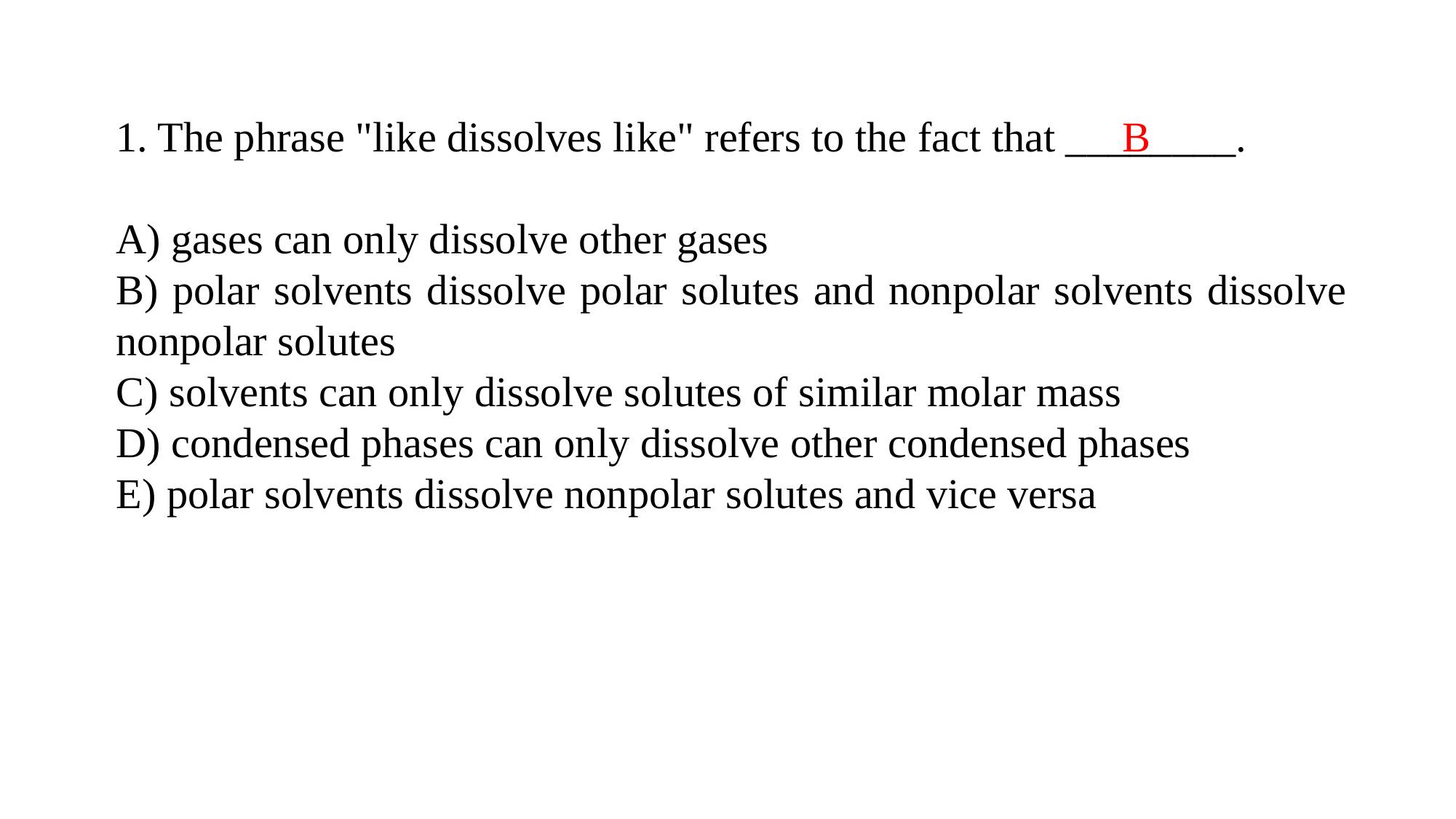

1. The phrase "like dissolves like" refers to the fact that ________.

A) gases can only dissolve other gases
B) polar solvents dissolve polar solutes and nonpolar solvents dissolve nonpolar solutes
C) solvents can only dissolve solutes of similar molar mass
D) condensed phases can only dissolve other condensed phases
E) polar solvents dissolve nonpolar solutes and vice versa
B